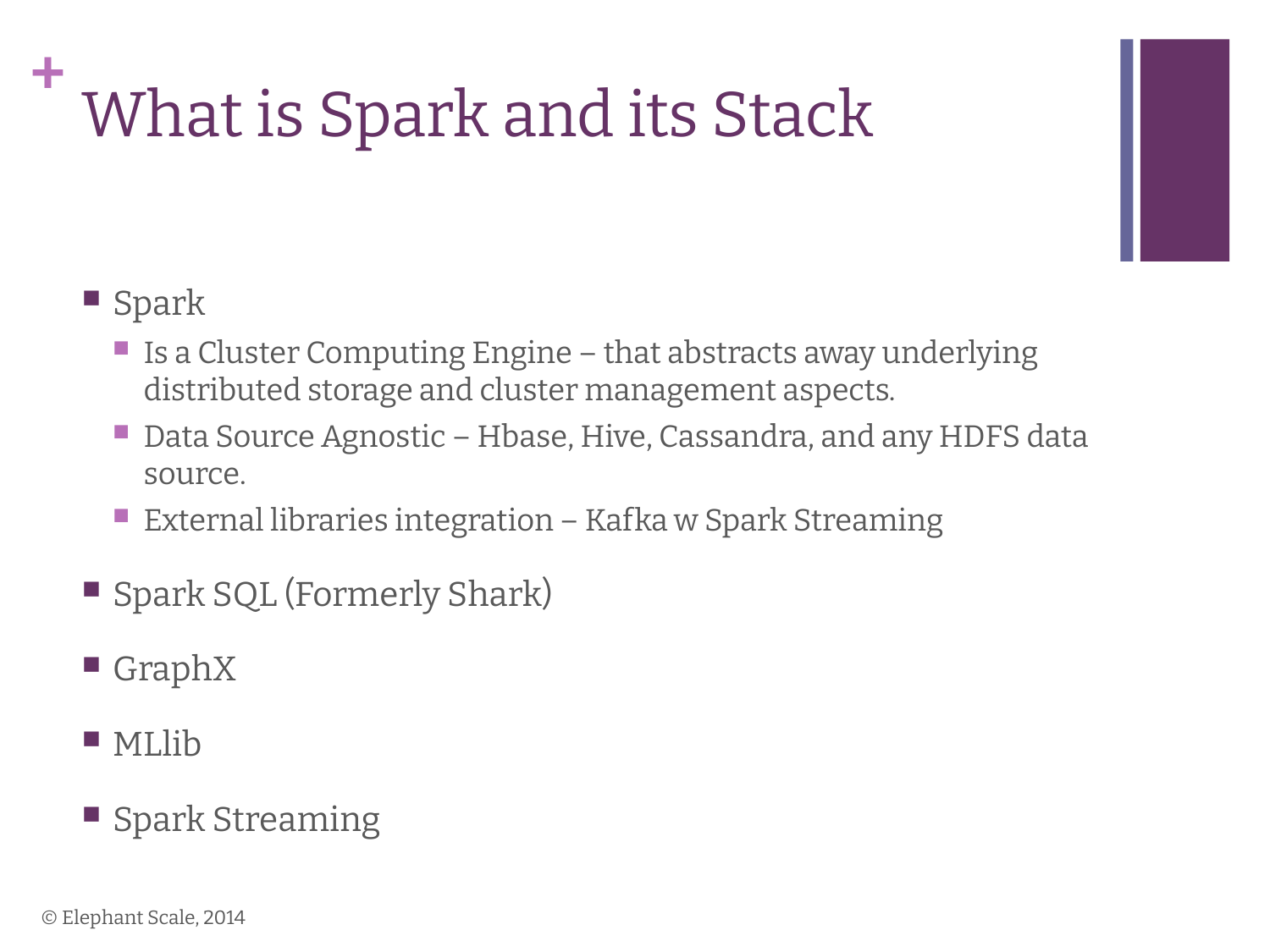

# What is Spark and its Stack
Spark
Is a Cluster Computing Engine – that abstracts away underlying distributed storage and cluster management aspects.
Data Source Agnostic – Hbase, Hive, Cassandra, and any HDFS data source.
External libraries integration – Kafka w Spark Streaming
Spark SQL (Formerly Shark)
GraphX
MLlib
Spark Streaming
© Elephant Scale, 2014